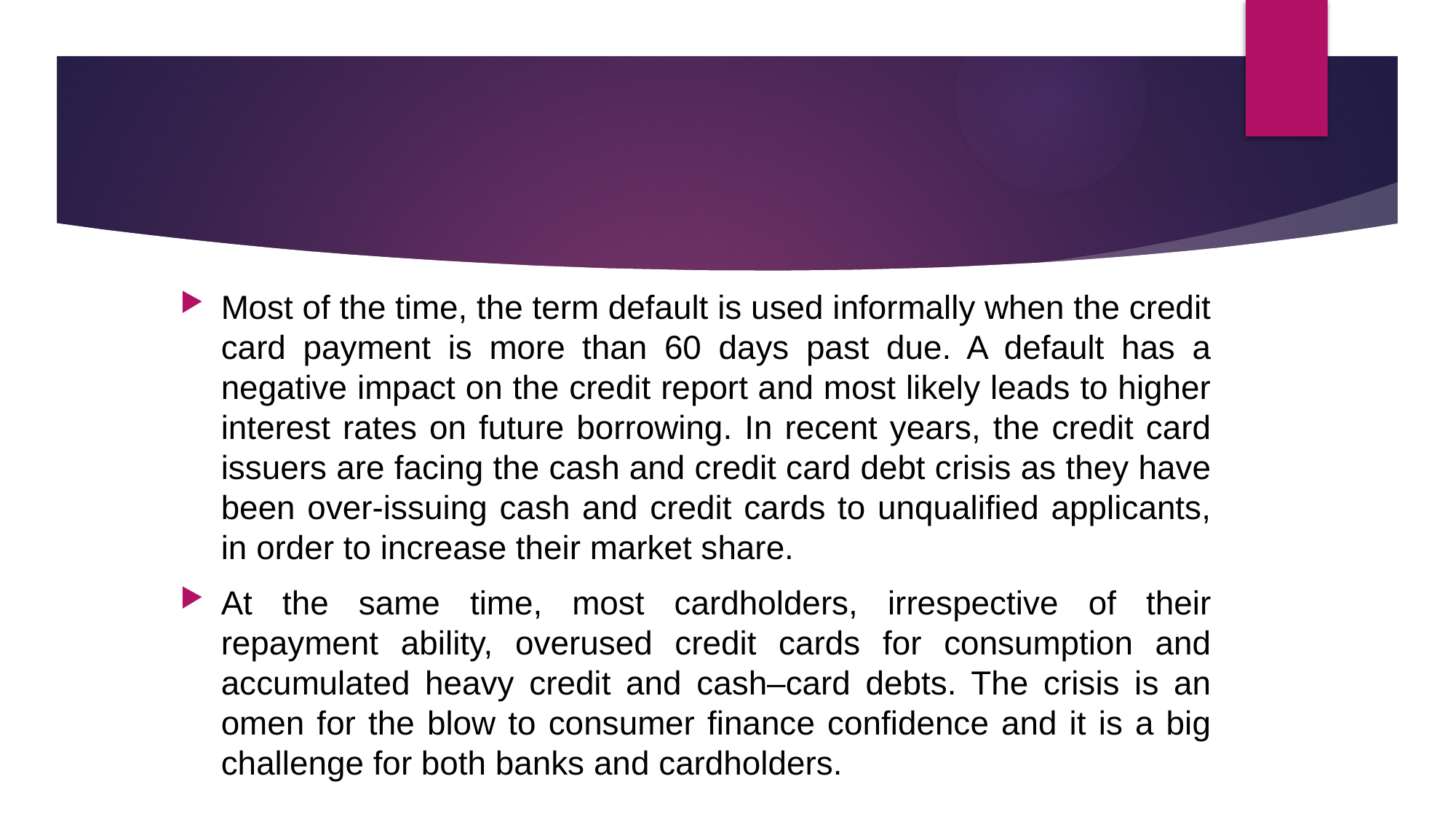

Most of the time, the term default is used informally when the credit card payment is more than 60 days past due. A default has a negative impact on the credit report and most likely leads to higher interest rates on future borrowing. In recent years, the credit card issuers are facing the cash and credit card debt crisis as they have been over-issuing cash and credit cards to unqualified applicants, in order to increase their market share.
At the same time, most cardholders, irrespective of their repayment ability, overused credit cards for consumption and accumulated heavy credit and cash–card debts. The crisis is an omen for the blow to consumer finance confidence and it is a big challenge for both banks and cardholders.